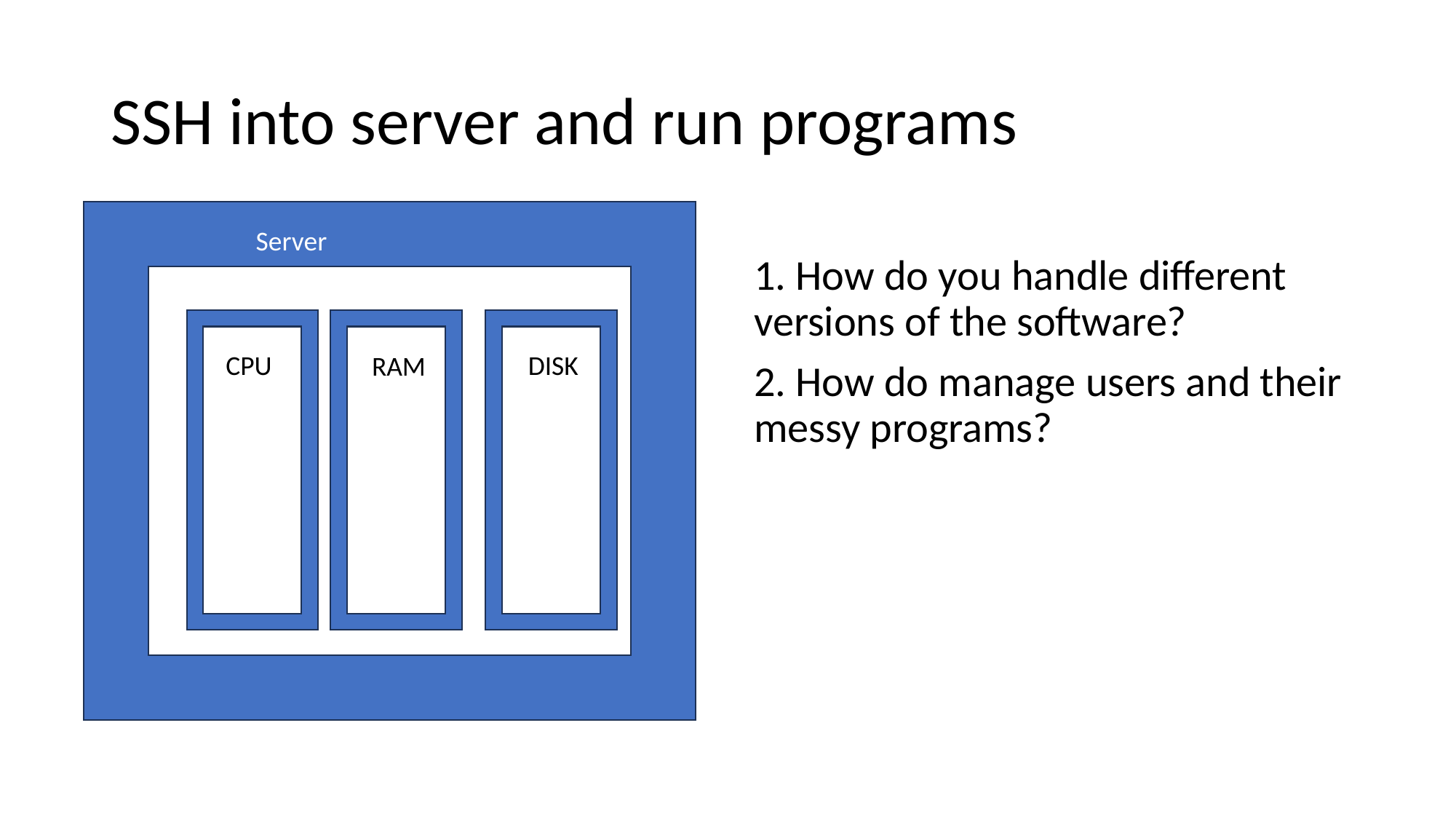

# SSH into server and run programs

1. How do you handle different versions of the software?
2. How do manage users and their messy programs?
Server

CPU
DISK
RAM